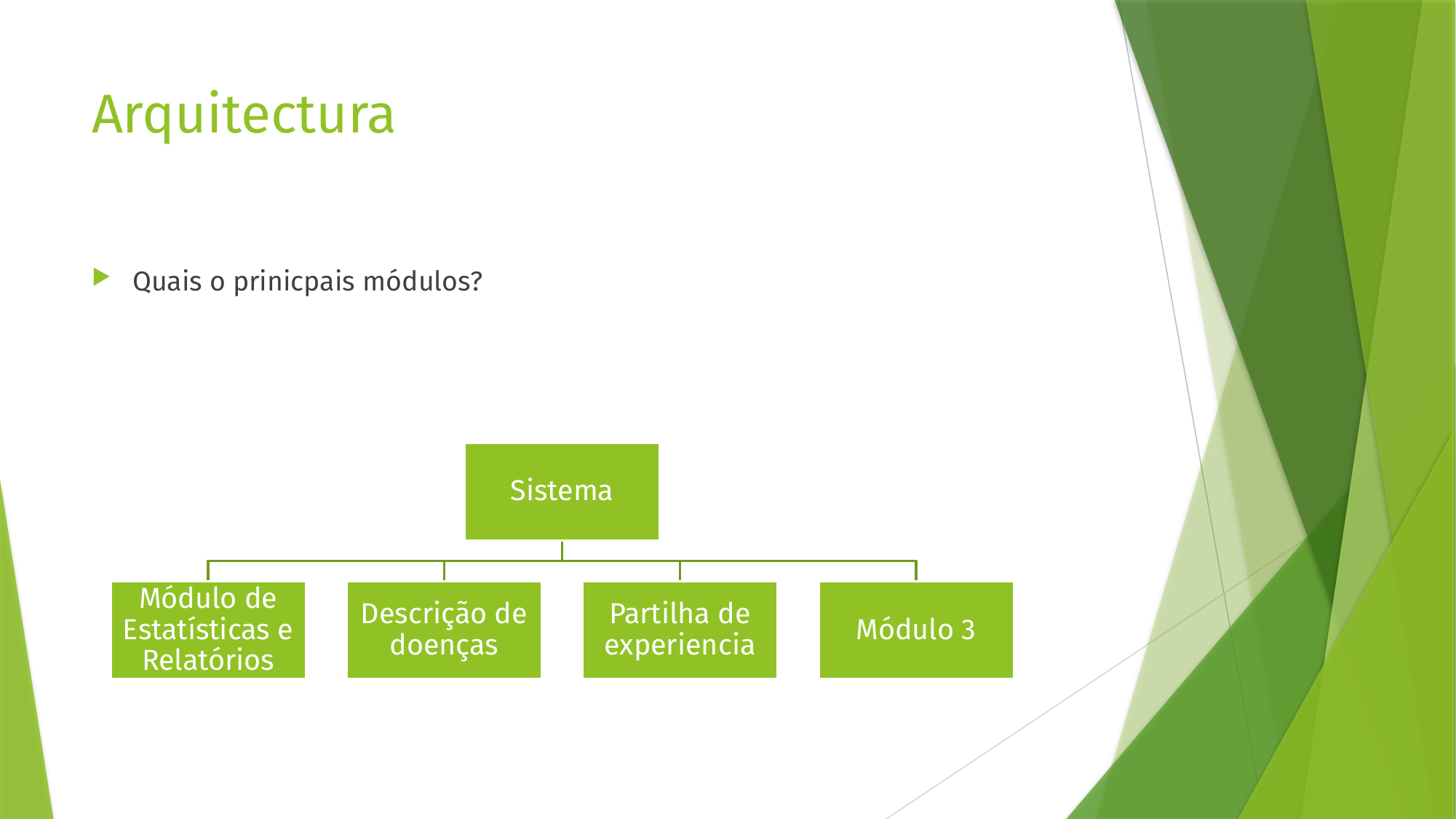

# Arquitectura
Quais o prinicpais módulos?

Sistema
Módulo de Estatísticas e Relatórios
Descrição de doenças
Partilha de experiencia
Módulo 3